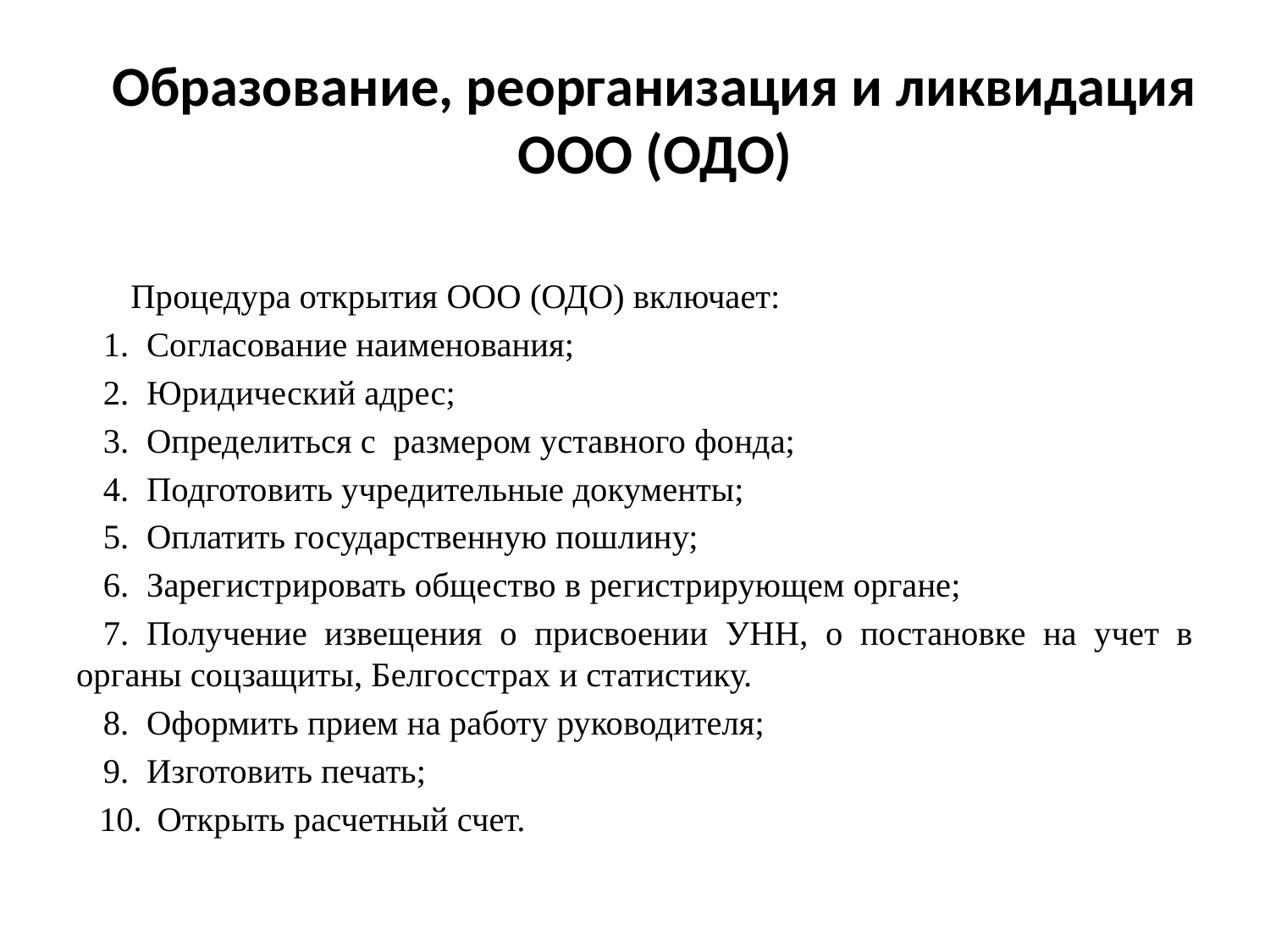

# Образование, реорганизация и ликвидация ООО (ОДО)
Процедура открытия ООО (ОДО) включает:
Согласование наименования;
Юридический адрес;
Определиться с  размером уставного фонда;
Подготовить учредительные документы;
Оплатить государственную пошлину;
Зарегистрировать общество в регистрирующем органе;
Получение извещения о присвоении УНН, о постановке на учет в органы соцзащиты, Белгосстрах и статистику.
Оформить прием на работу руководителя;
Изготовить печать;
Открыть расчетный счет.